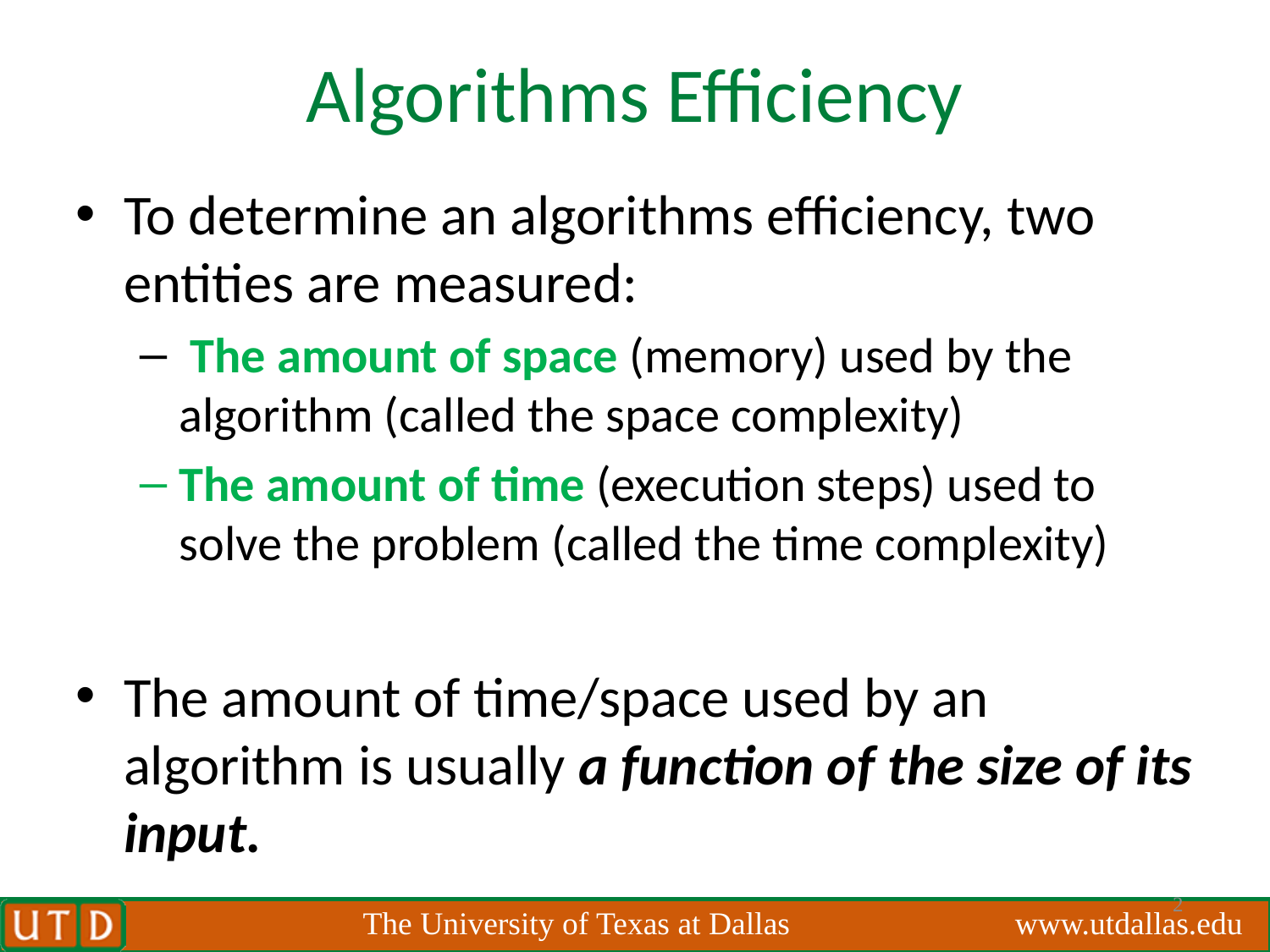

# Algorithms Efficiency
To determine an algorithms efficiency, two entities are measured:
 The amount of space (memory) used by the algorithm (called the space complexity)
The amount of time (execution steps) used to solve the problem (called the time complexity)

The amount of time/space used by an algorithm is usually a function of the size of its input.
2